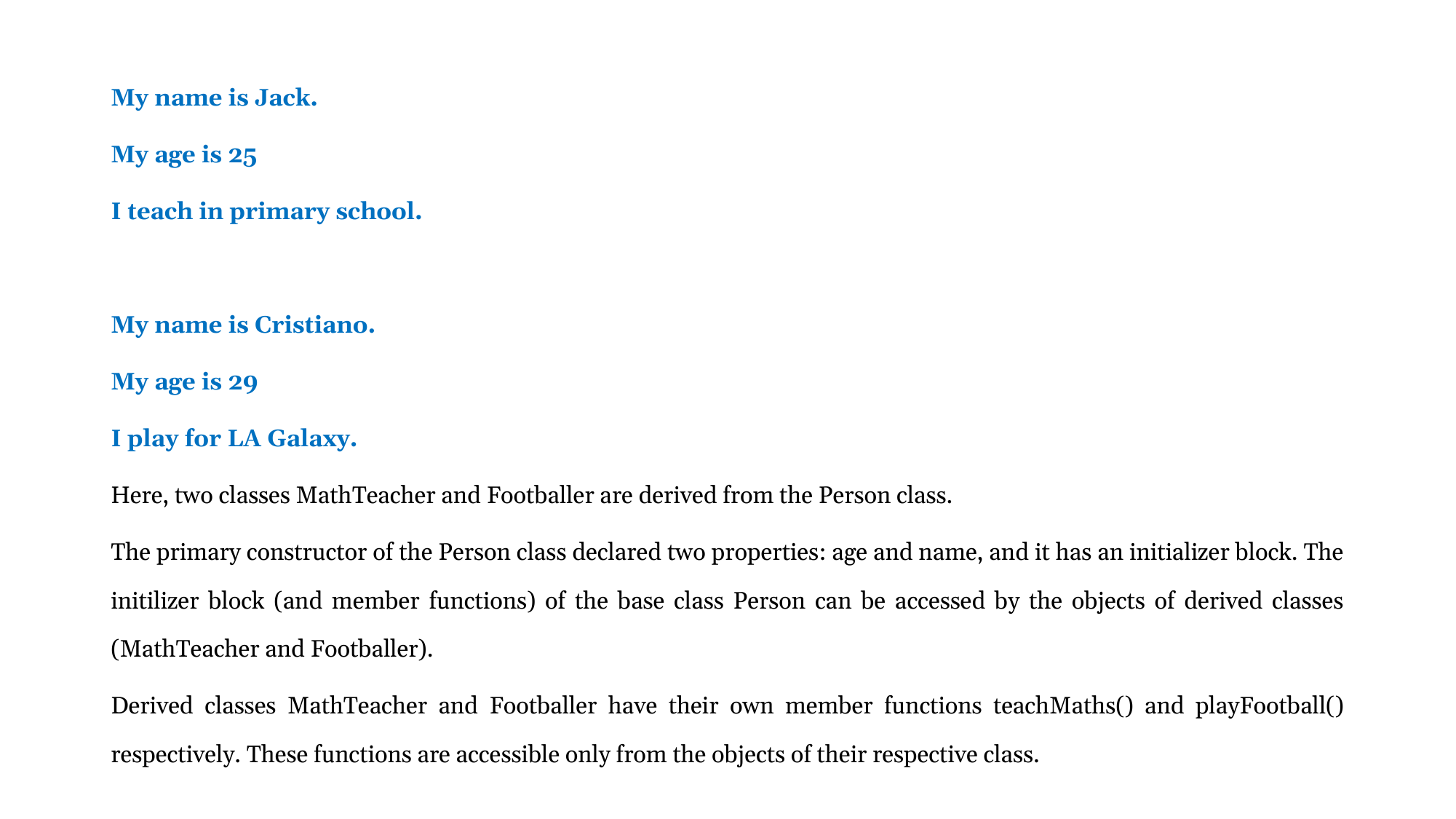

My name is Jack.
My age is 25
I teach in primary school.

My name is Cristiano.
My age is 29
I play for LA Galaxy.
Here, two classes MathTeacher and Footballer are derived from the Person class.
The primary constructor of the Person class declared two properties: age and name, and it has an initializer block. The initilizer block (and member functions) of the base class Person can be accessed by the objects of derived classes (MathTeacher and Footballer).
Derived classes MathTeacher and Footballer have their own member functions teachMaths() and playFootball() respectively. These functions are accessible only from the objects of their respective class.